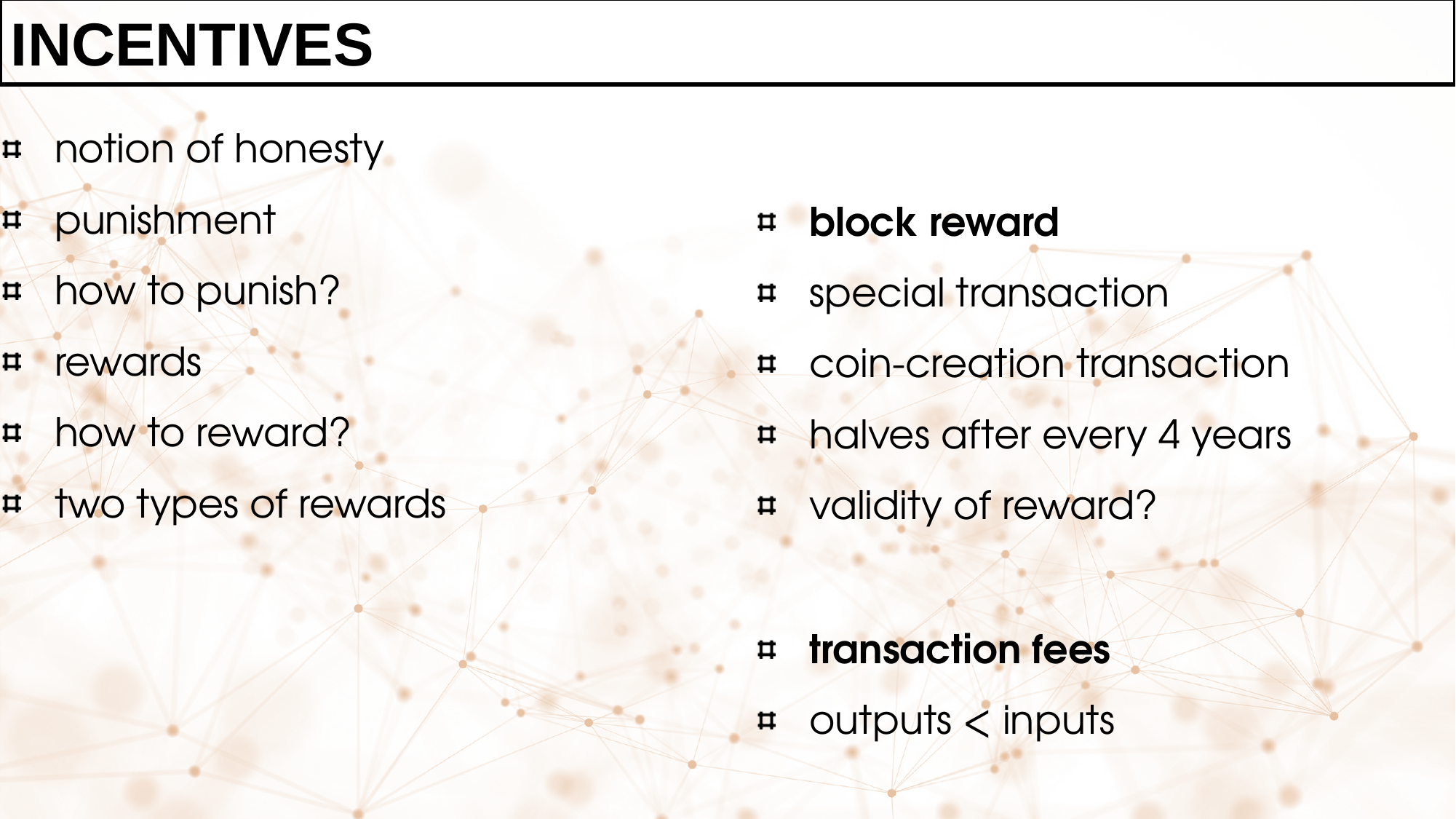

incentives
notion of honesty
punishment
how to punish?
rewards
how to reward?
two types of rewards
block reward
special transaction
coin-creation transaction
halves after every 4 years
validity of reward?
transaction fees
outputs < inputs